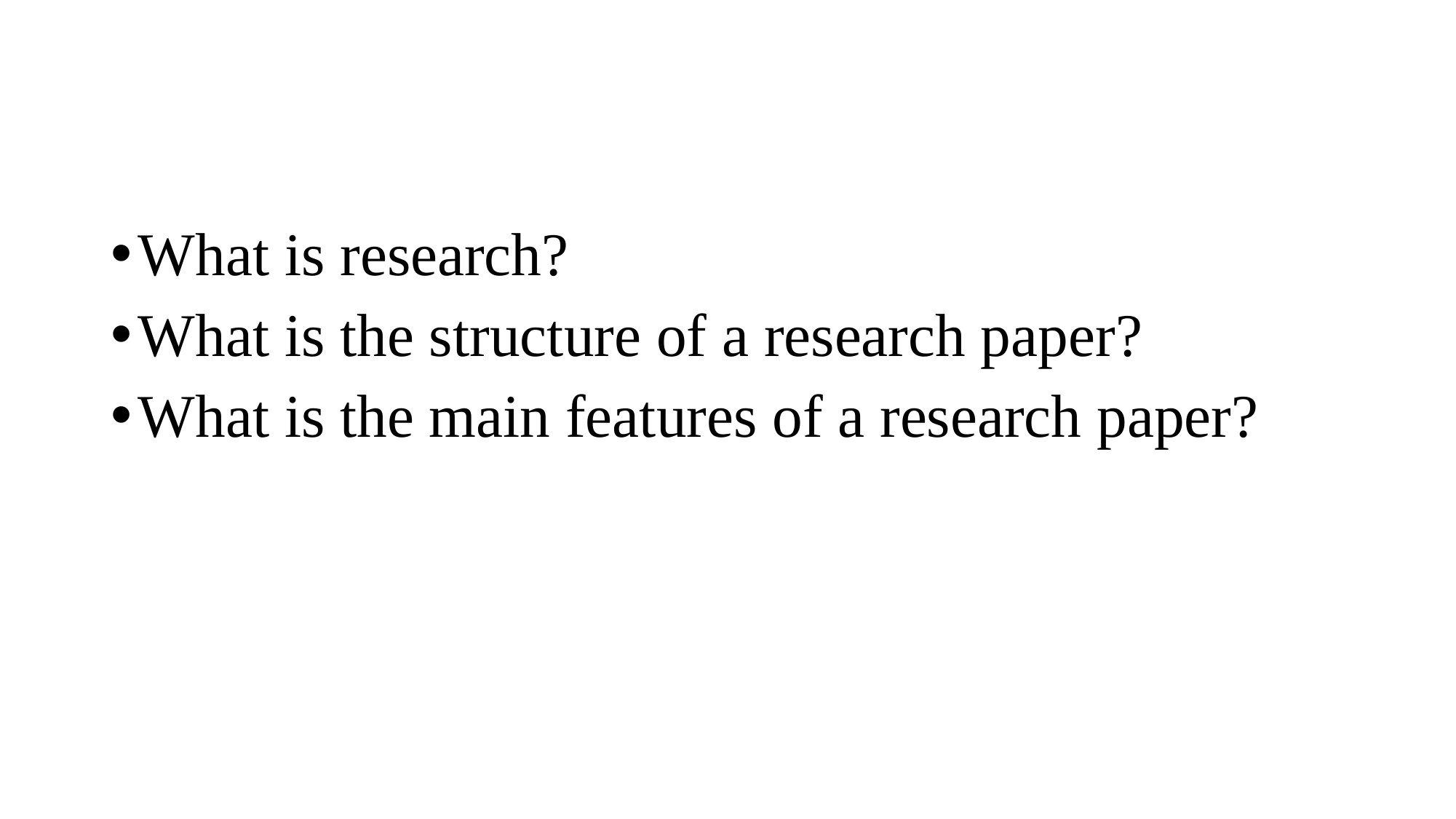

#
What is research?
What is the structure of a research paper?
What is the main features of a research paper?